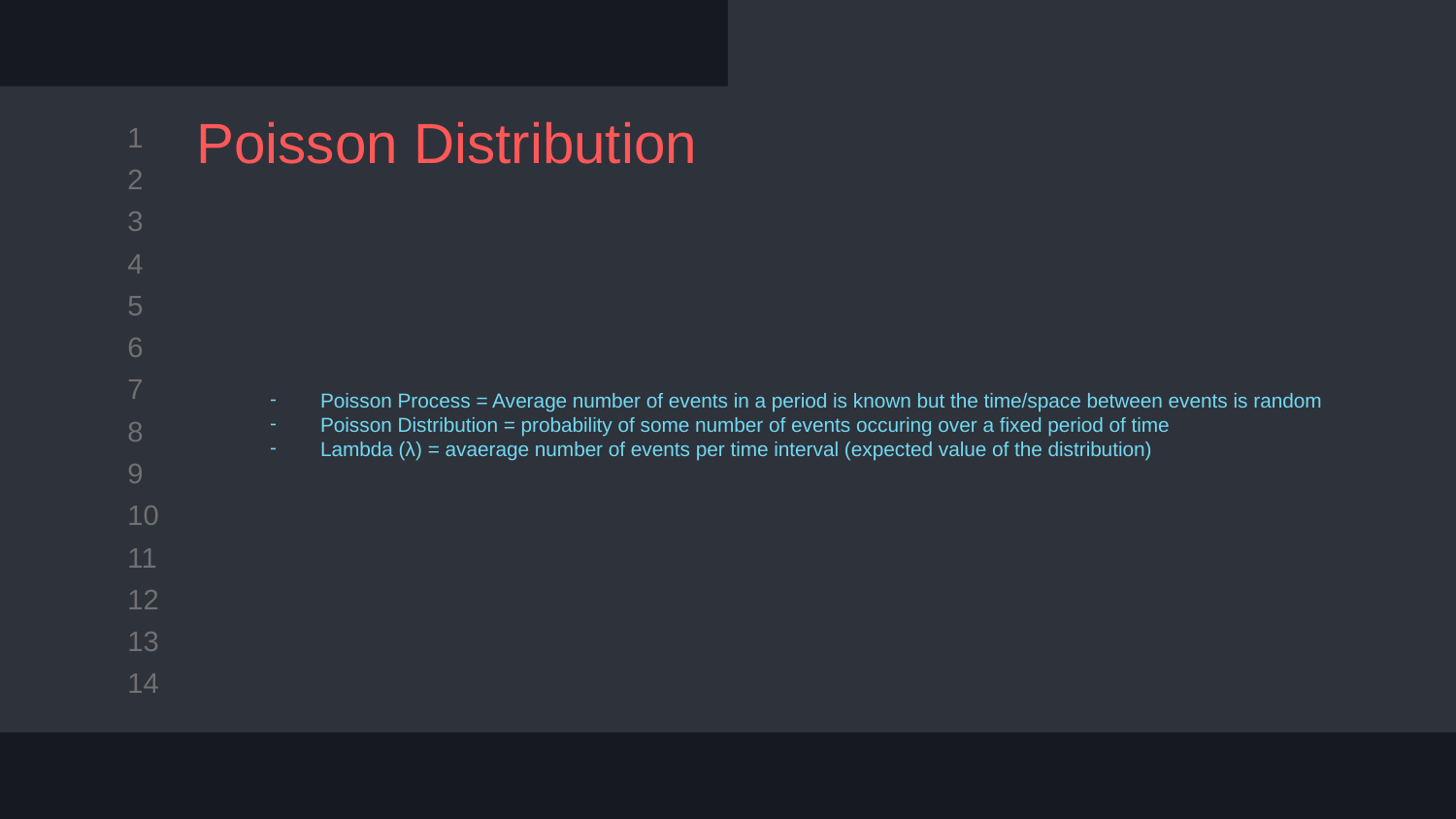

# Poisson Distribution
Poisson Process = Average number of events in a period is known but the time/space between events is random
Poisson Distribution = probability of some number of events occuring over a fixed period of time
Lambda (λ) = avaerage number of events per time interval (expected value of the distribution)